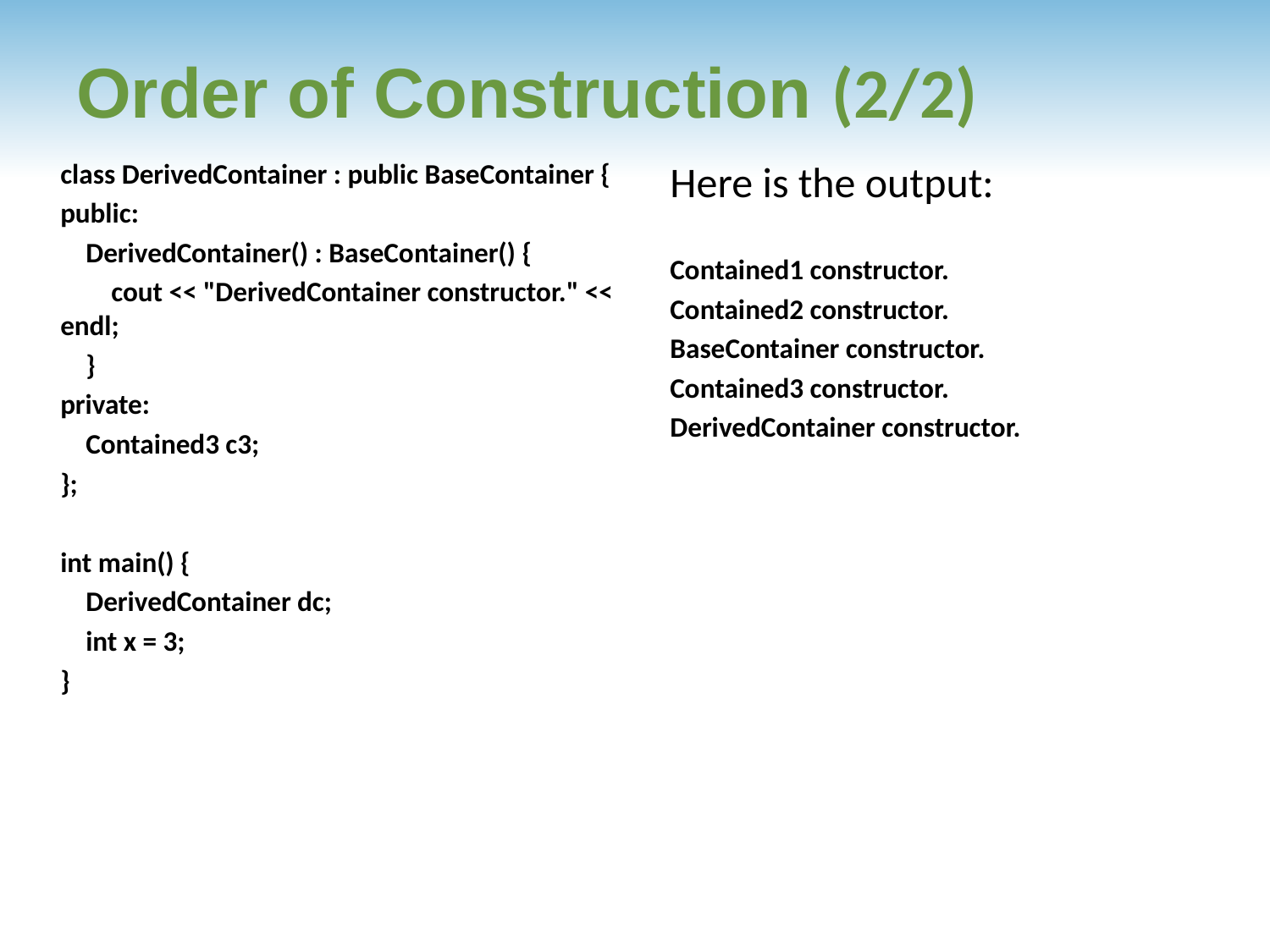

# Order of Construction (2/2)
class DerivedContainer : public BaseContainer {
public:
    DerivedContainer() : BaseContainer() {
        cout << "DerivedContainer constructor." << endl;
    }
private:
    Contained3 c3;
};

int main() {
    DerivedContainer dc;
    int x = 3;
}
Here is the output:

Contained1 constructor.
Contained2 constructor.
BaseContainer constructor.
Contained3 constructor.
DerivedContainer constructor.